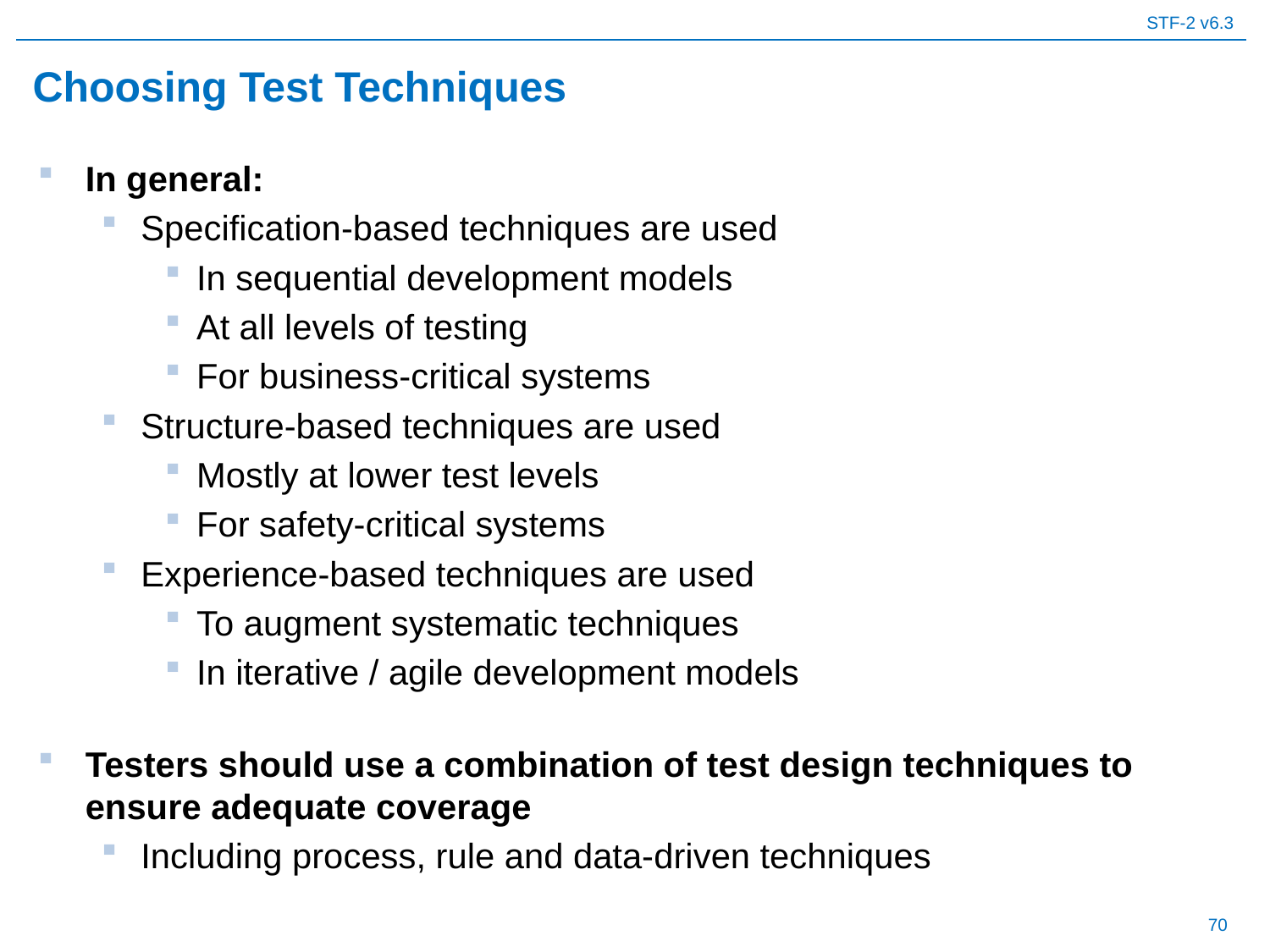

# Choosing Test Techniques
In general:
Specification-based techniques are used
In sequential development models
At all levels of testing
For business-critical systems
Structure-based techniques are used
Mostly at lower test levels
For safety-critical systems
Experience-based techniques are used
To augment systematic techniques
In iterative / agile development models
Testers should use a combination of test design techniques to ensure adequate coverage
Including process, rule and data-driven techniques